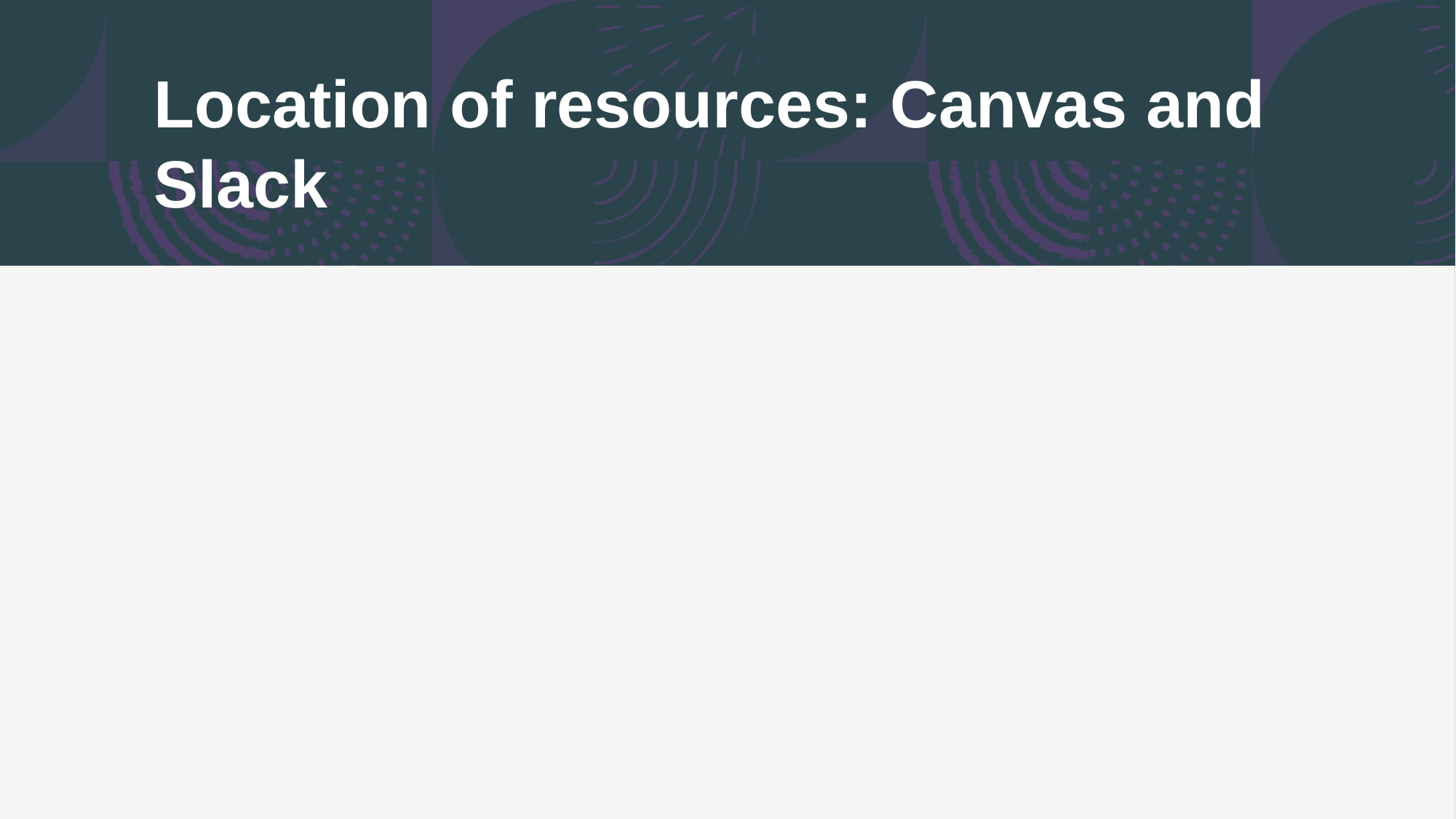

# Location of resources: Canvas and Slack